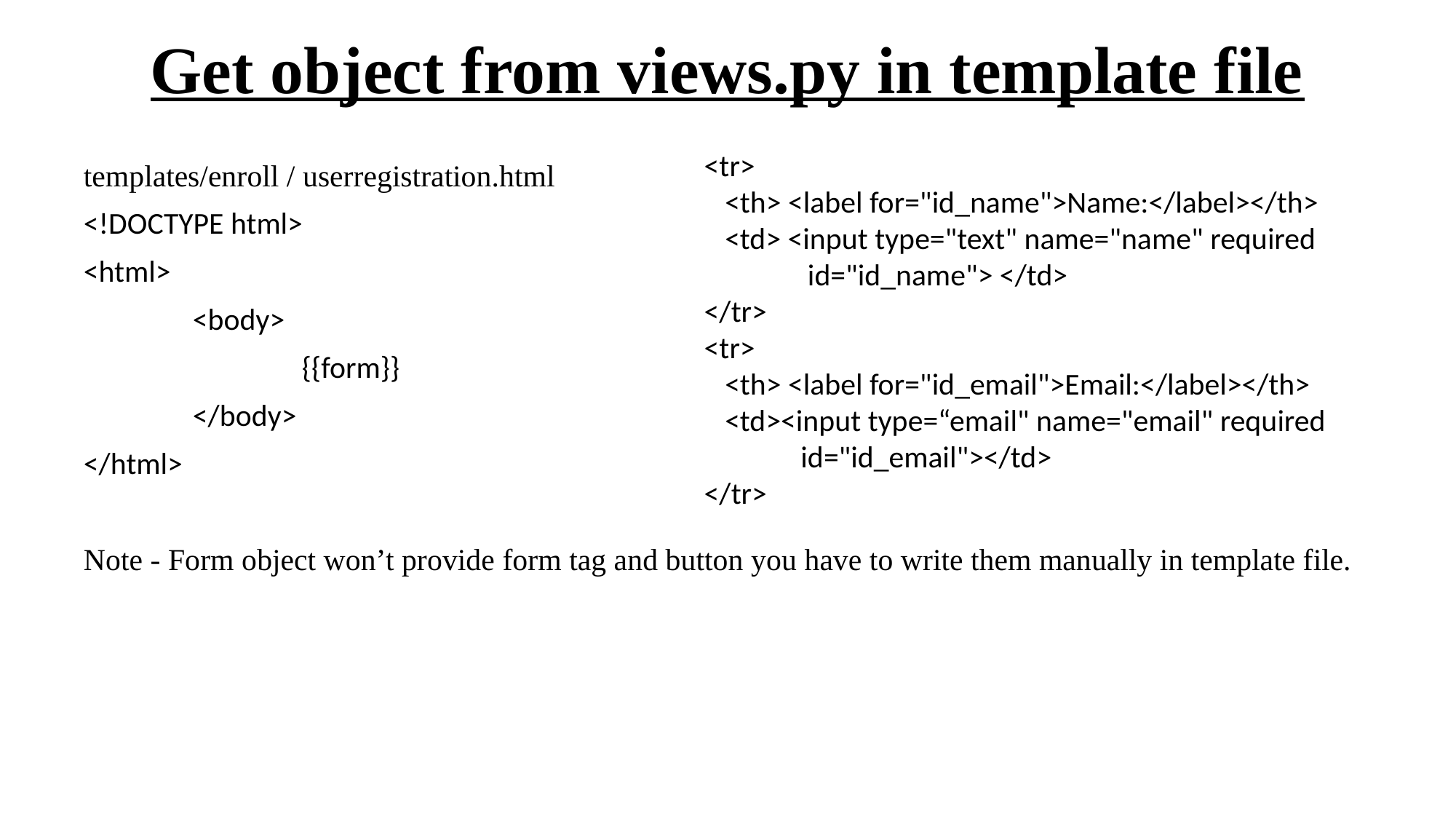

# Get object from views.py in template file
<tr>
   <th> <label for="id_name">Name:</label></th>
   <td> <input type="text" name="name" required
               id="id_name"> </td>
</tr>
<tr>
   <th> <label for="id_email">Email:</label></th>
   <td><input type=“email" name="email" required
              id="id_email"></td>
</tr>
templates/enroll / userregistration.html
<!DOCTYPE html>
<html>
	<body>
		{{form}}
	</body>
</html>

Note - Form object won’t provide form tag and button you have to write them manually in template file.